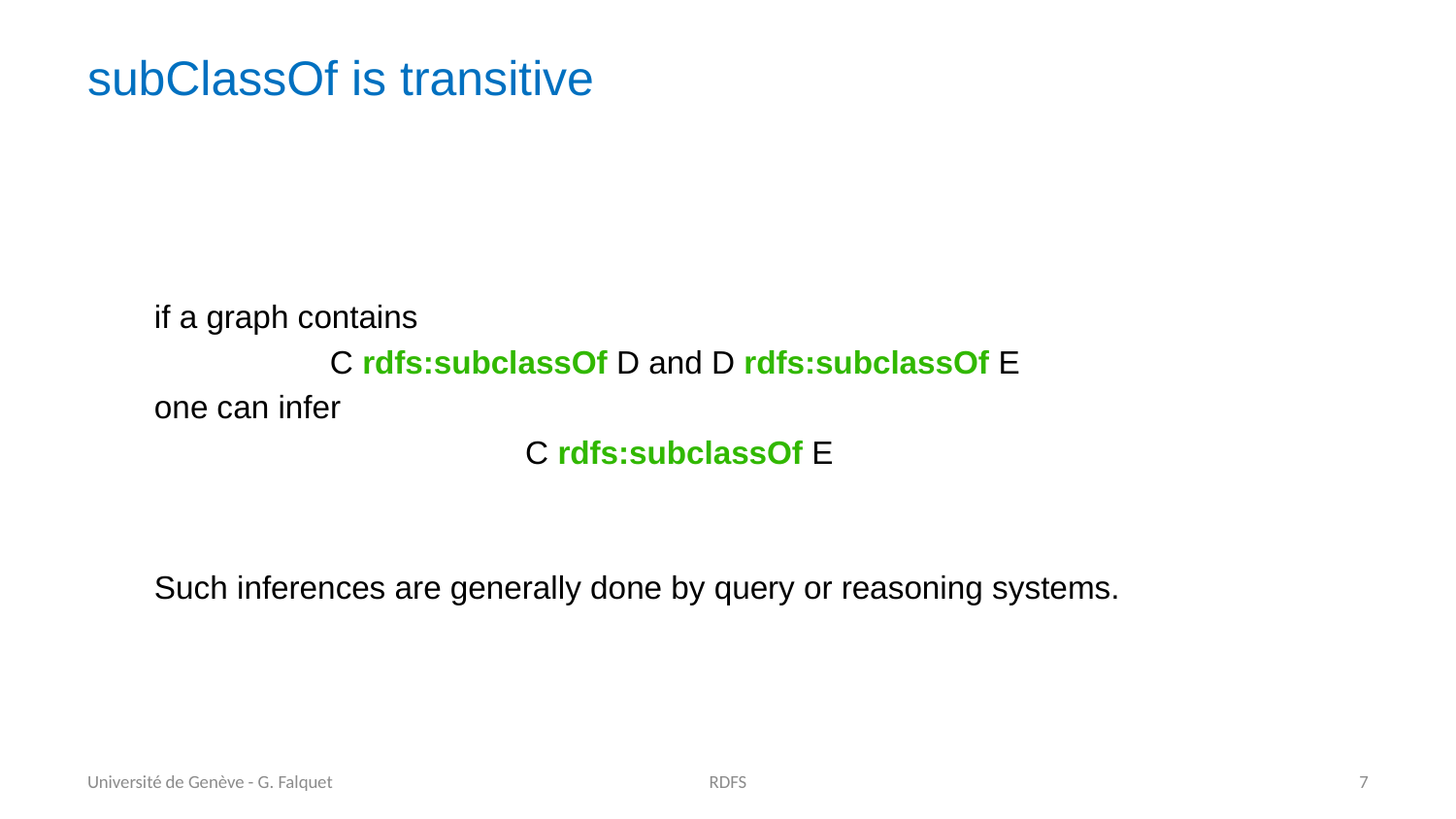

# subClassOf is transitive

if a graph contains
C rdfs:subclassOf D and D rdfs:subclassOf E
one can infer
C rdfs:subclassOf E

Such inferences are generally done by query or reasoning systems.

Université de Genève - G. Falquet
RDFS
7